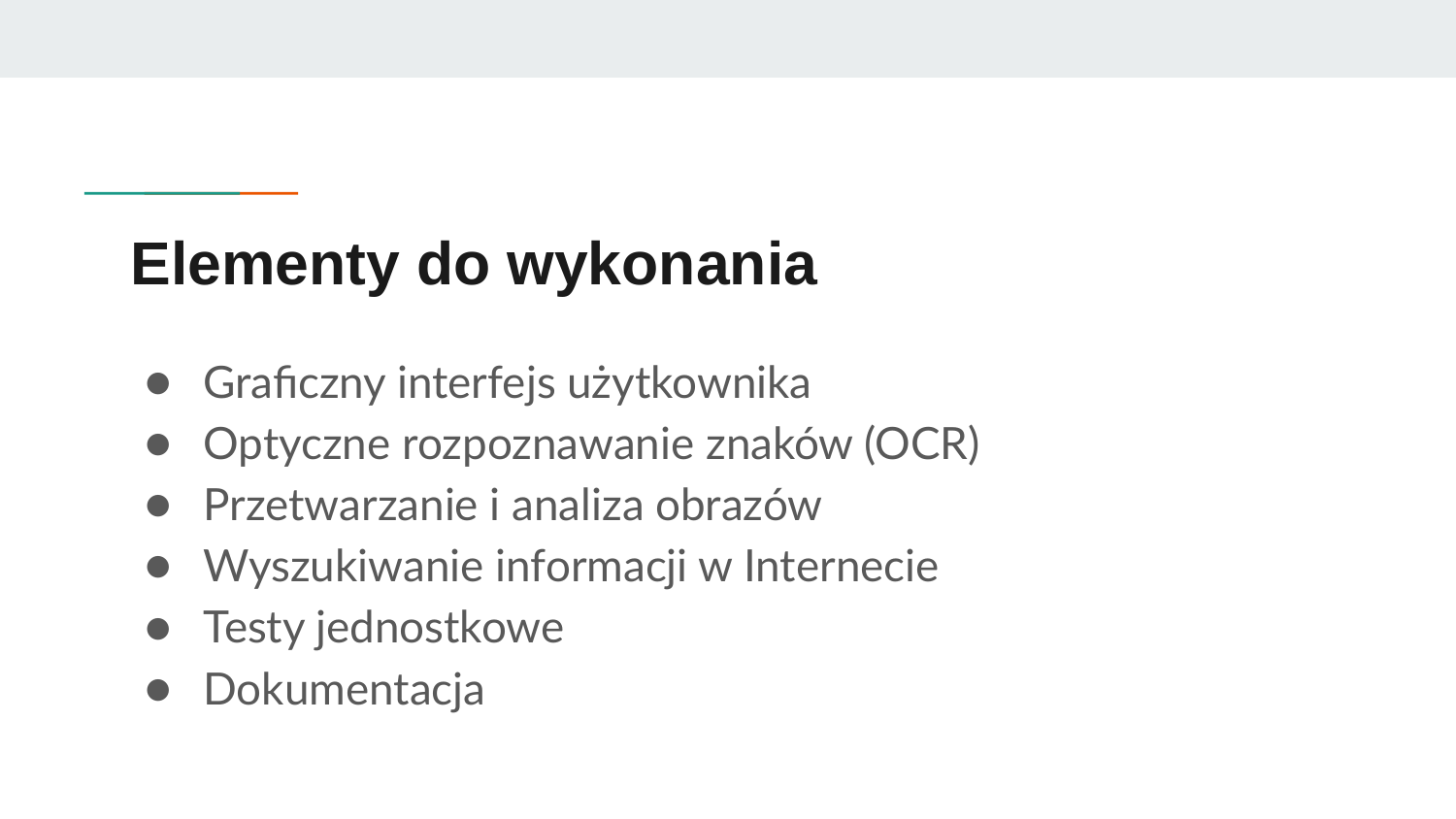

# Elementy do wykonania
Graficzny interfejs użytkownika
Optyczne rozpoznawanie znaków (OCR)
Przetwarzanie i analiza obrazów
Wyszukiwanie informacji w Internecie
Testy jednostkowe
Dokumentacja